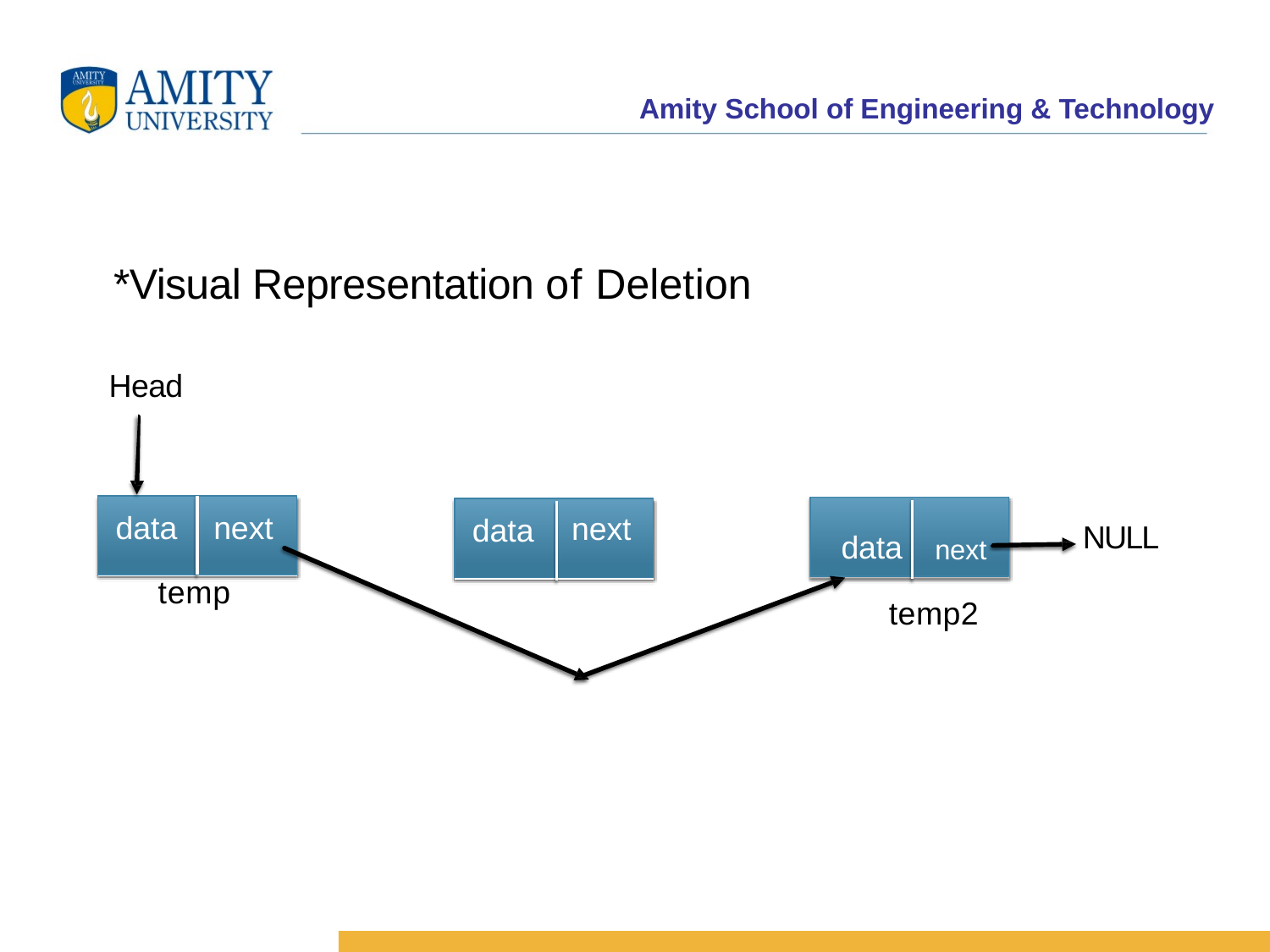

# *Visual Representation of Deletion
Head

data	next
temp
next
data
data	next
temp2
NULL